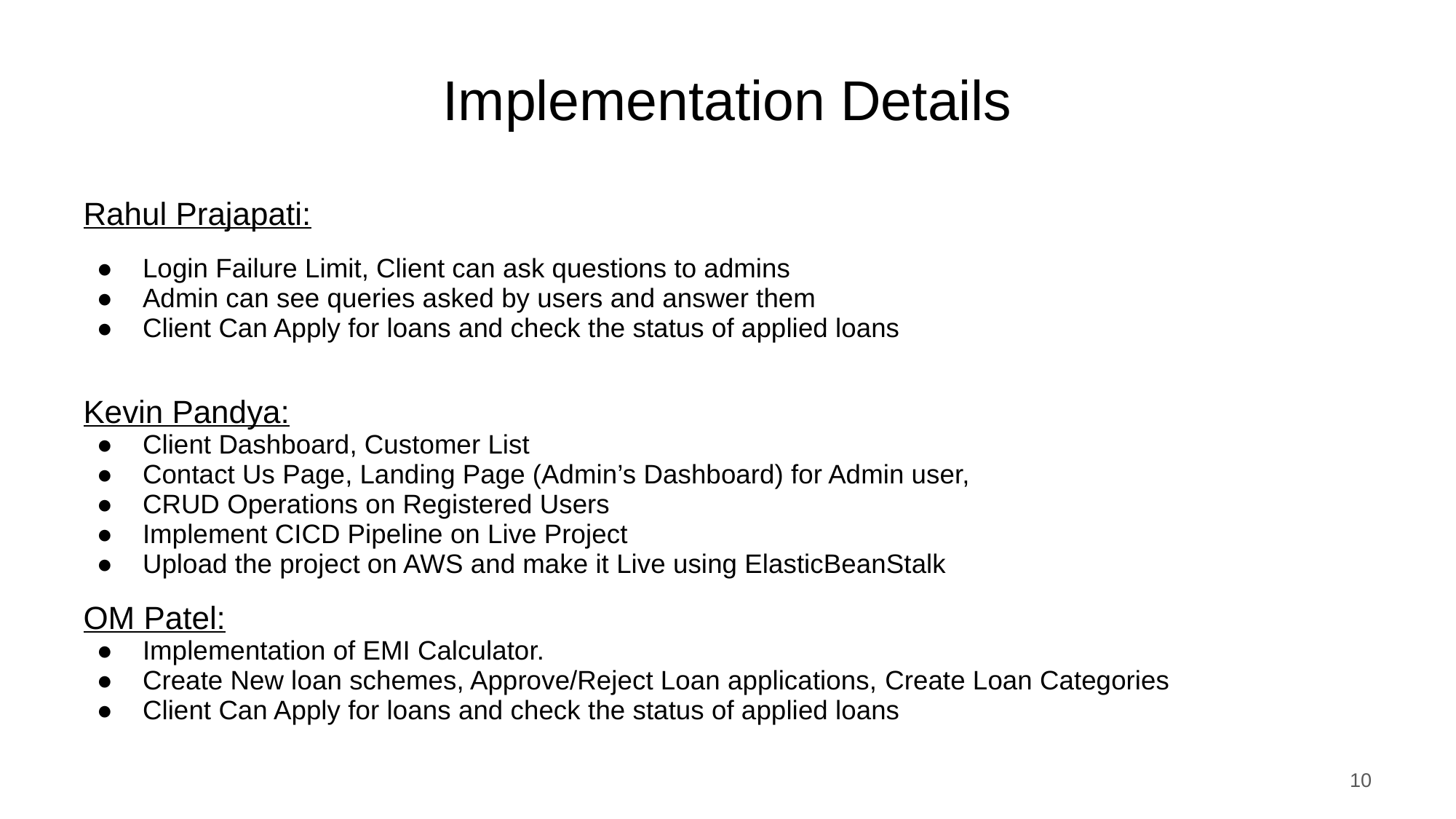

Implementation Details
Rahul Prajapati:
Login Failure Limit, Client can ask questions to admins
Admin can see queries asked by users and answer them
Client Can Apply for loans and check the status of applied loans

Kevin Pandya:
Client Dashboard, Customer List
Contact Us Page, Landing Page (Admin’s Dashboard) for Admin user,
CRUD Operations on Registered Users
Implement CICD Pipeline on Live Project
Upload the project on AWS and make it Live using ElasticBeanStalk
OM Patel:
Implementation of EMI Calculator.
Create New loan schemes, Approve/Reject Loan applications, Create Loan Categories
Client Can Apply for loans and check the status of applied loans
10